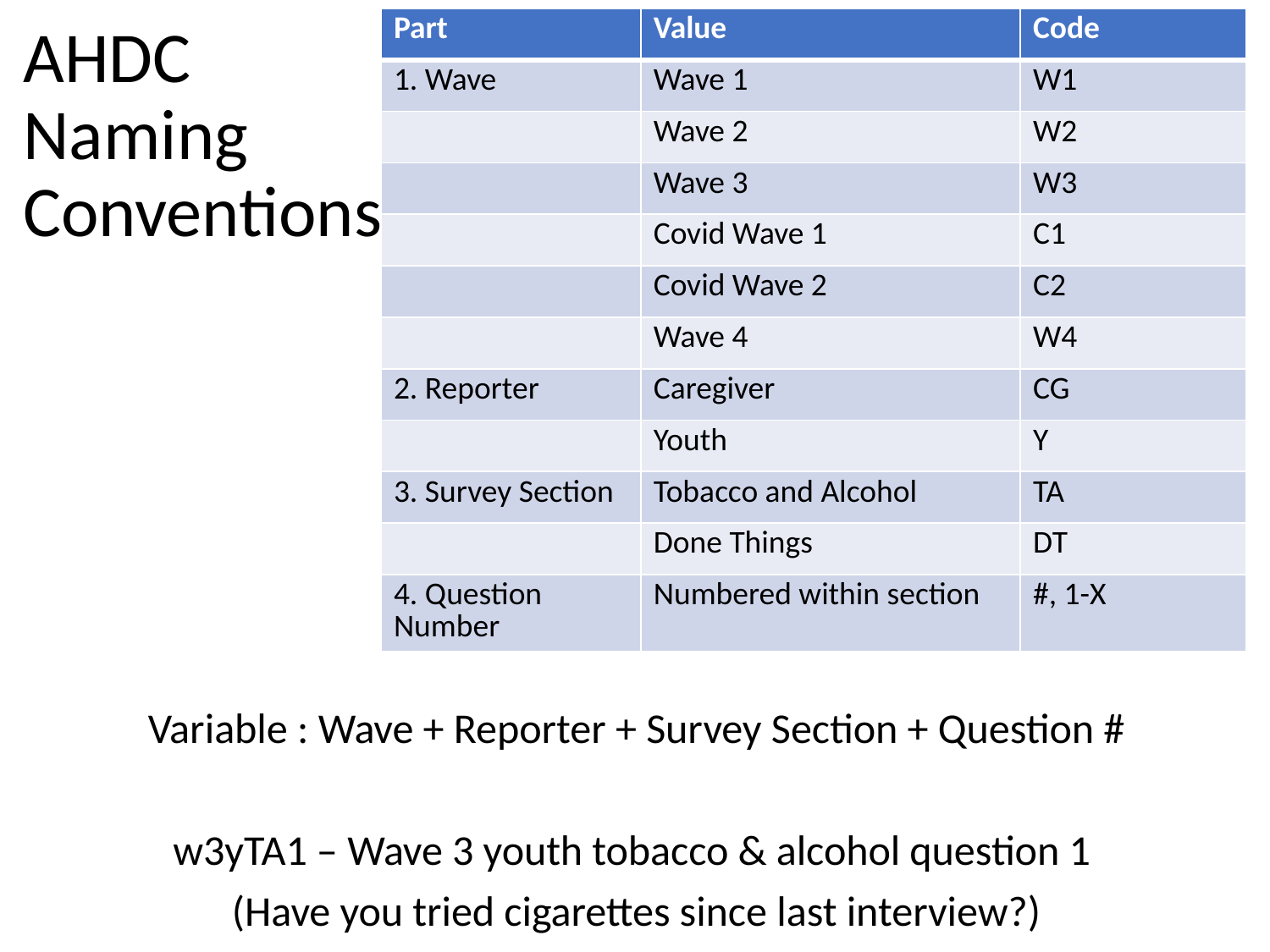

# AHDC Naming Conventions
| Part | Value | Code |
| --- | --- | --- |
| 1. Wave | Wave 1 | W1 |
|  | Wave 2 | W2 |
|  | Wave 3 | W3 |
|  | Covid Wave 1 | C1 |
|  | Covid Wave 2 | C2 |
|  | Wave 4 | W4 |
| 2. Reporter | Caregiver | CG |
|  | Youth | Y |
| 3. Survey Section | Tobacco and Alcohol | TA |
|  | Done Things | DT |
| 4. Question Number | Numbered within section | #, 1-X |
Variable : Wave + Reporter + Survey Section + Question #

w3yTA1 – Wave 3 youth tobacco & alcohol question 1
(Have you tried cigarettes since last interview?)